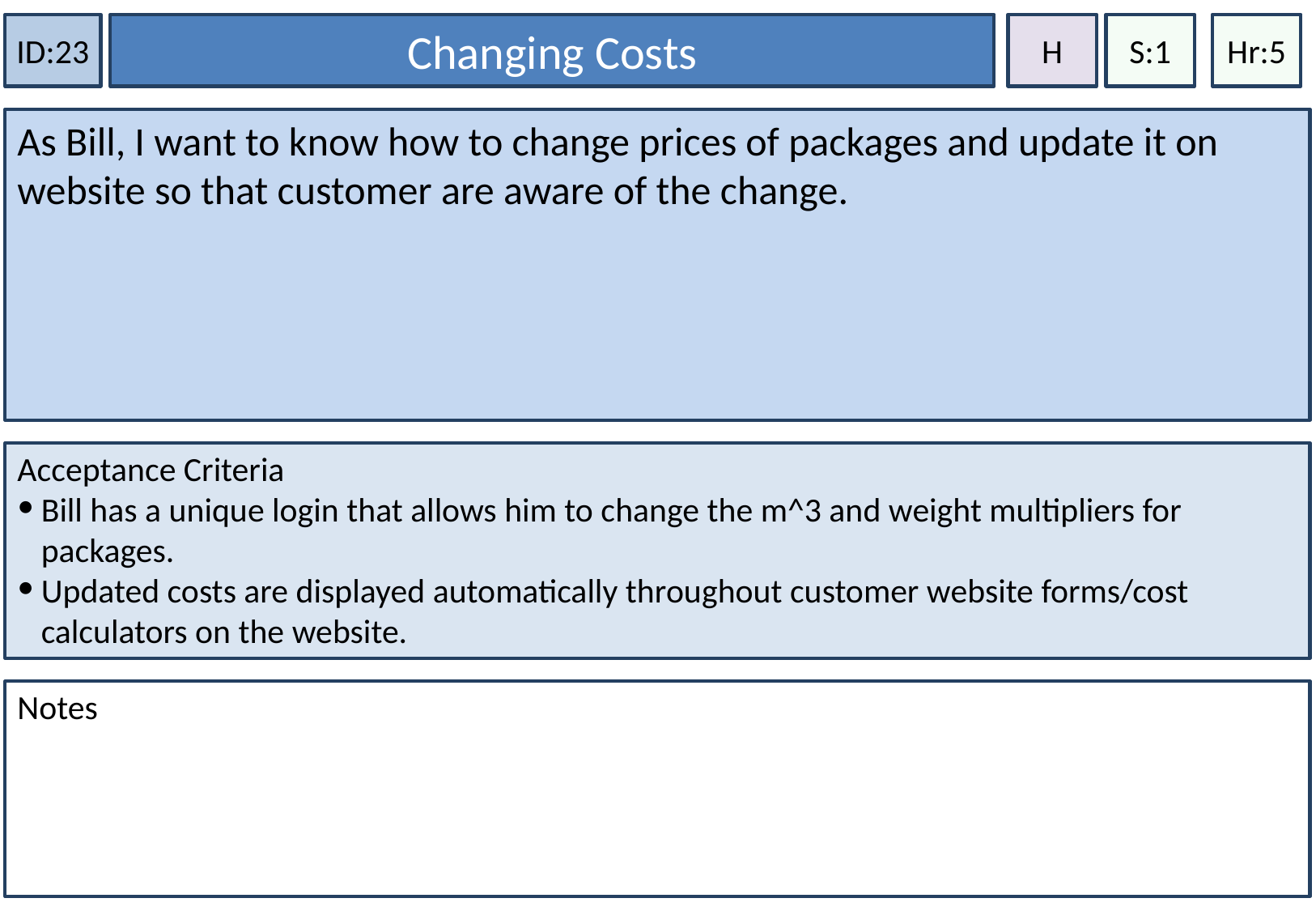

Changing Costs
Hr:5
ID:23
H
S:1
As Bill, I want to know how to change prices of packages and update it on website so that customer are aware of the change.
Acceptance Criteria
Bill has a unique login that allows him to change the m^3 and weight multipliers for packages.
Updated costs are displayed automatically throughout customer website forms/cost calculators on the website.
Notes